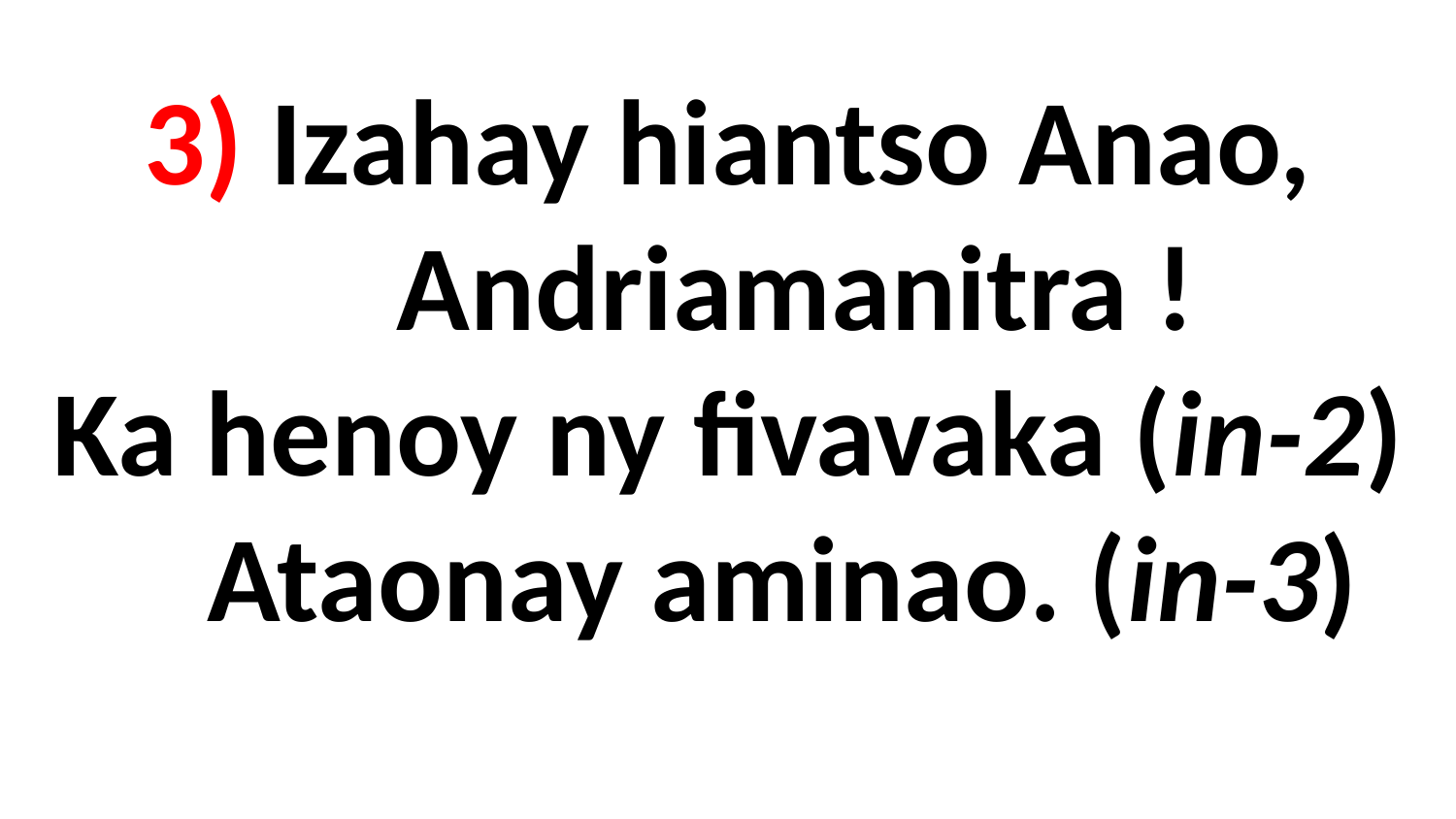

# 3) Izahay hiantso Anao, Andriamanitra ! Ka henoy ny fivavaka (in-2) Ataonay aminao. (in-3)